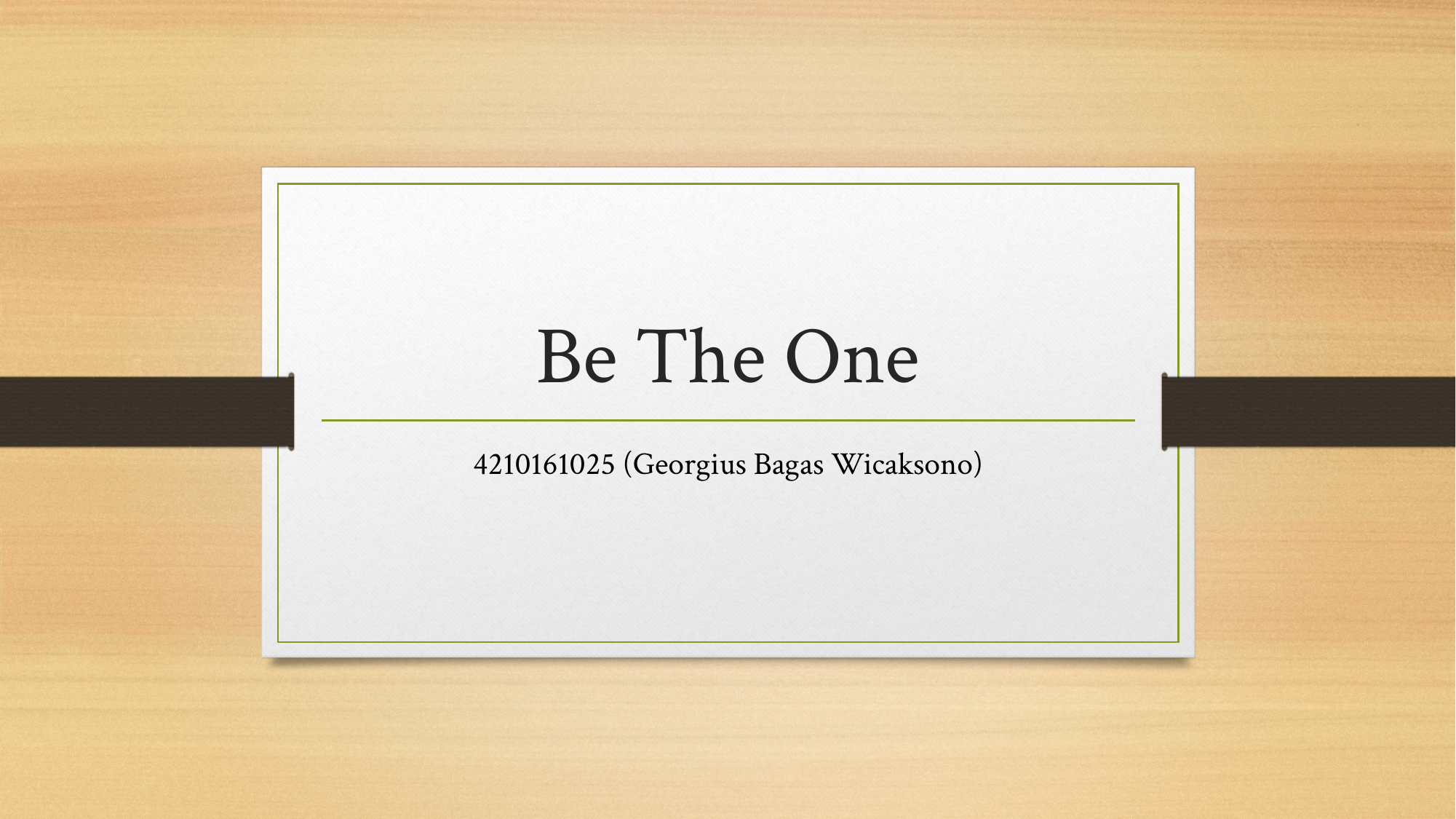

# Be The One
4210161025 (Georgius Bagas Wicaksono)